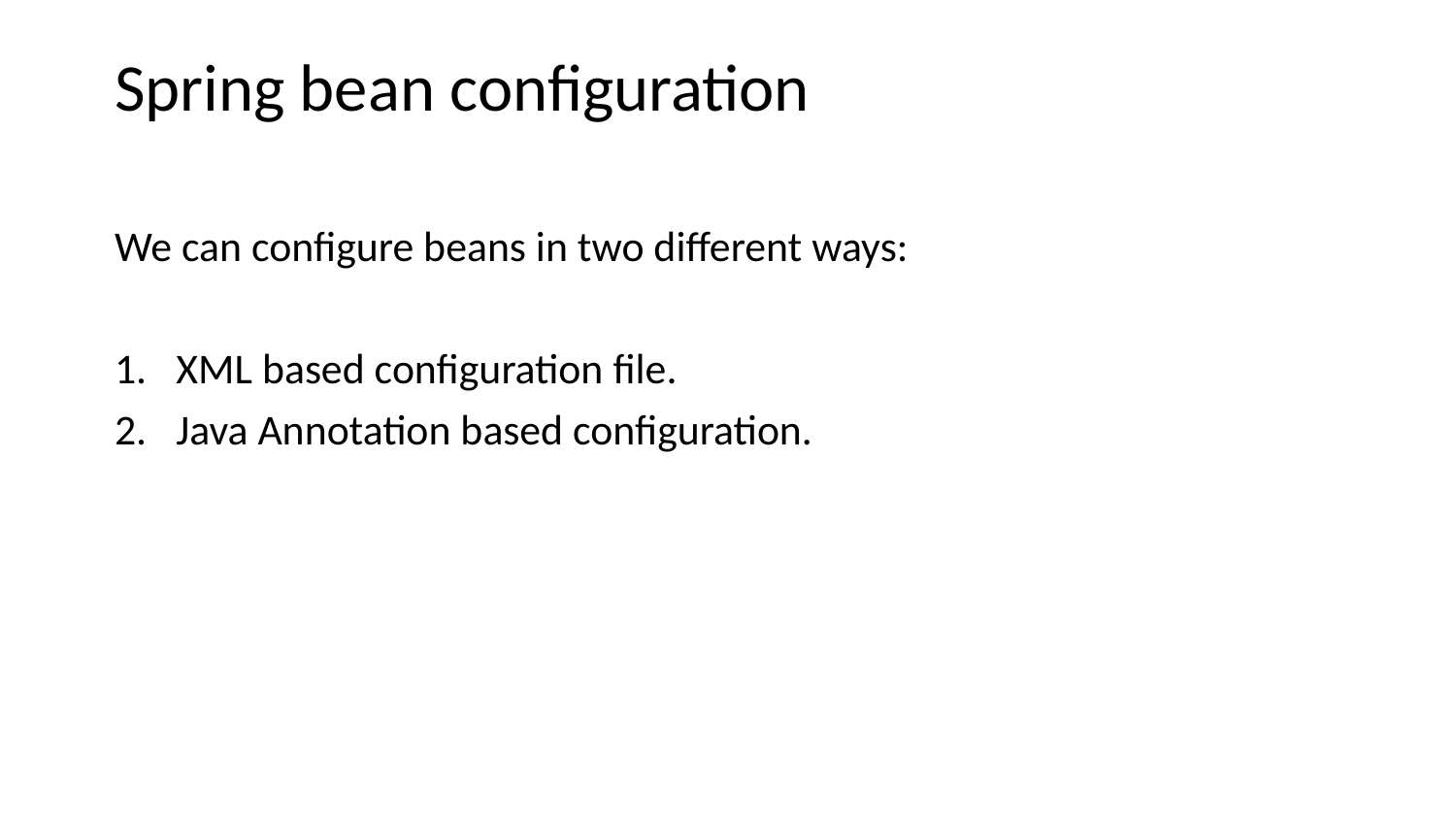

# Spring bean configuration
We can configure beans in two different ways:

XML based configuration file.
Java Annotation based configuration.